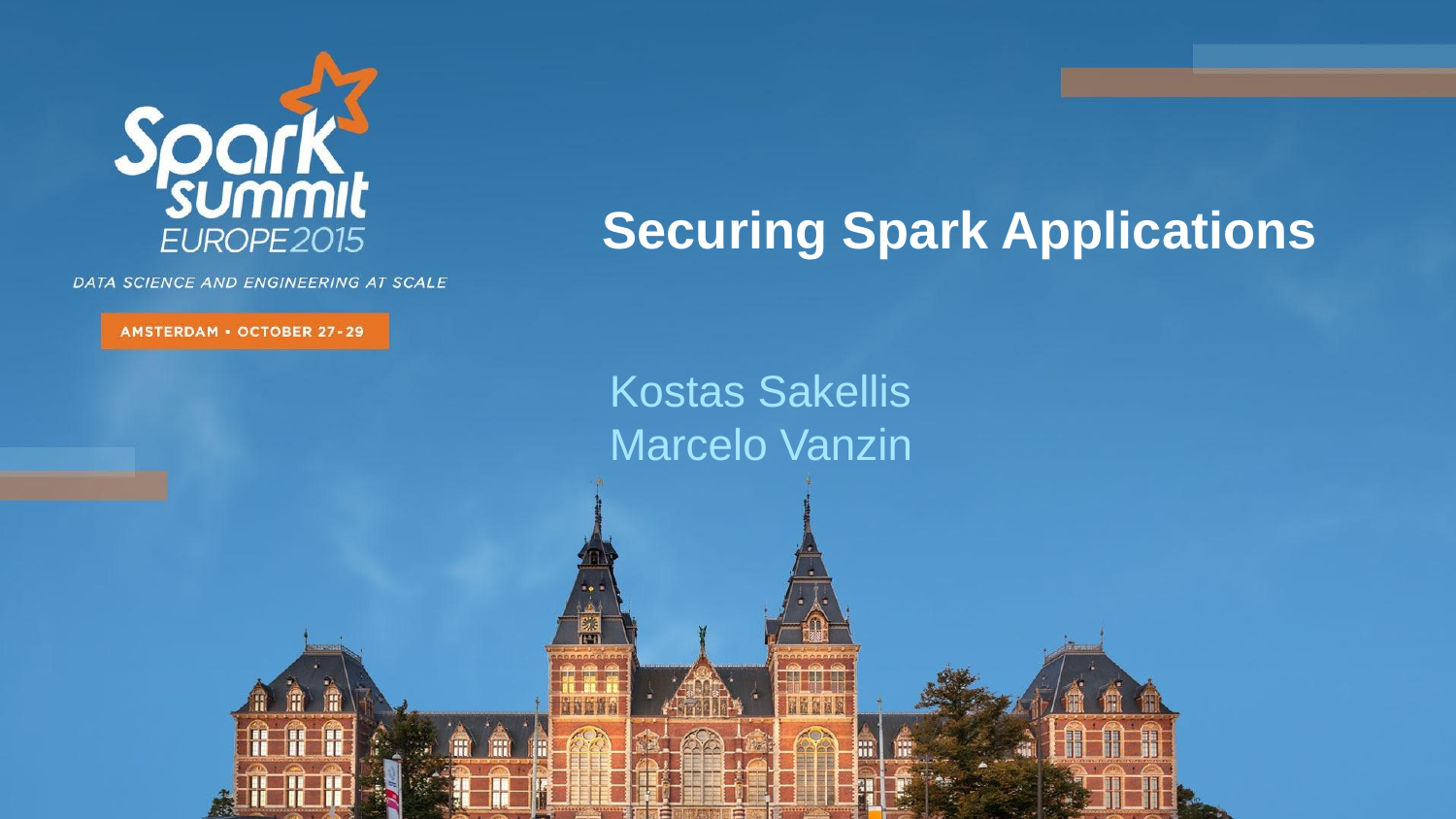

# Securing Spark Applications
Kostas Sakellis
Marcelo Vanzin